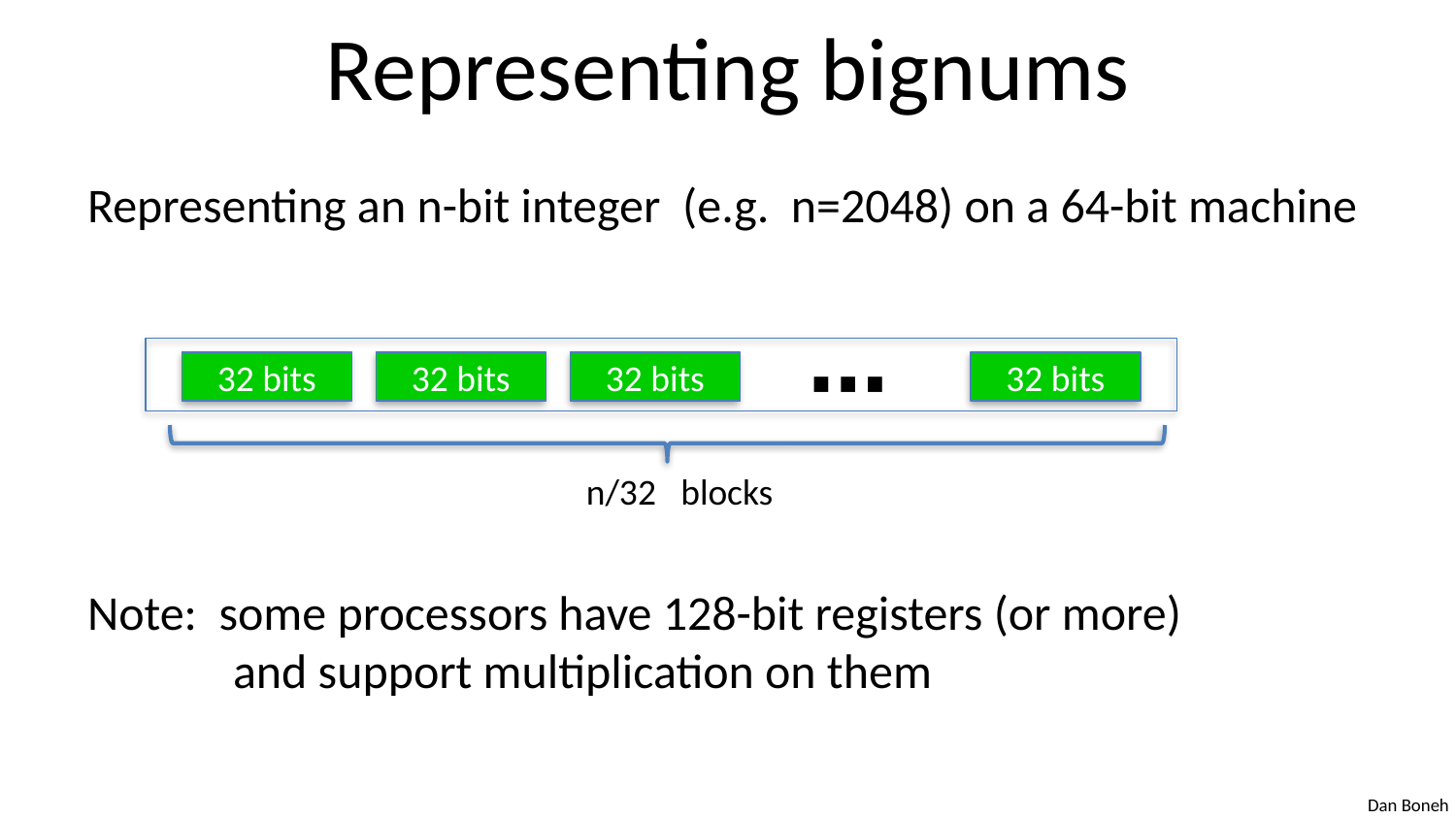

# Representing bignums
Representing an n-bit integer  (e.g.  n=2048) on a 64-bit machine

Note:  some processors have 128-bit registers (or more)
	and support multiplication on them
⋯

32 bits
32 bits
32 bits
32 bits
n/32   blocks